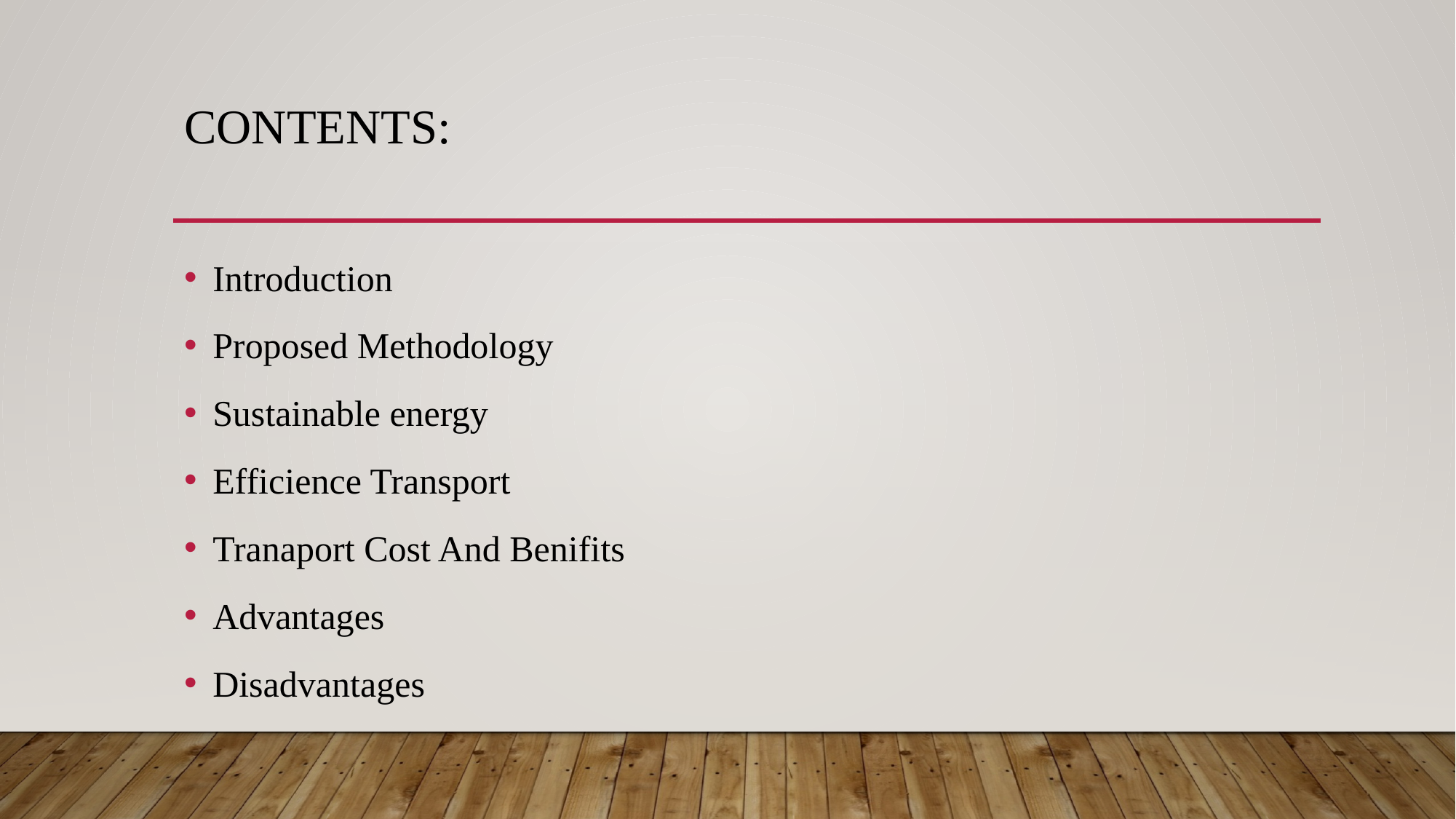

# Contents:
Introduction
Proposed Methodology
Sustainable energy
Efficience Transport
Tranaport Cost And Benifits
Advantages
Disadvantages